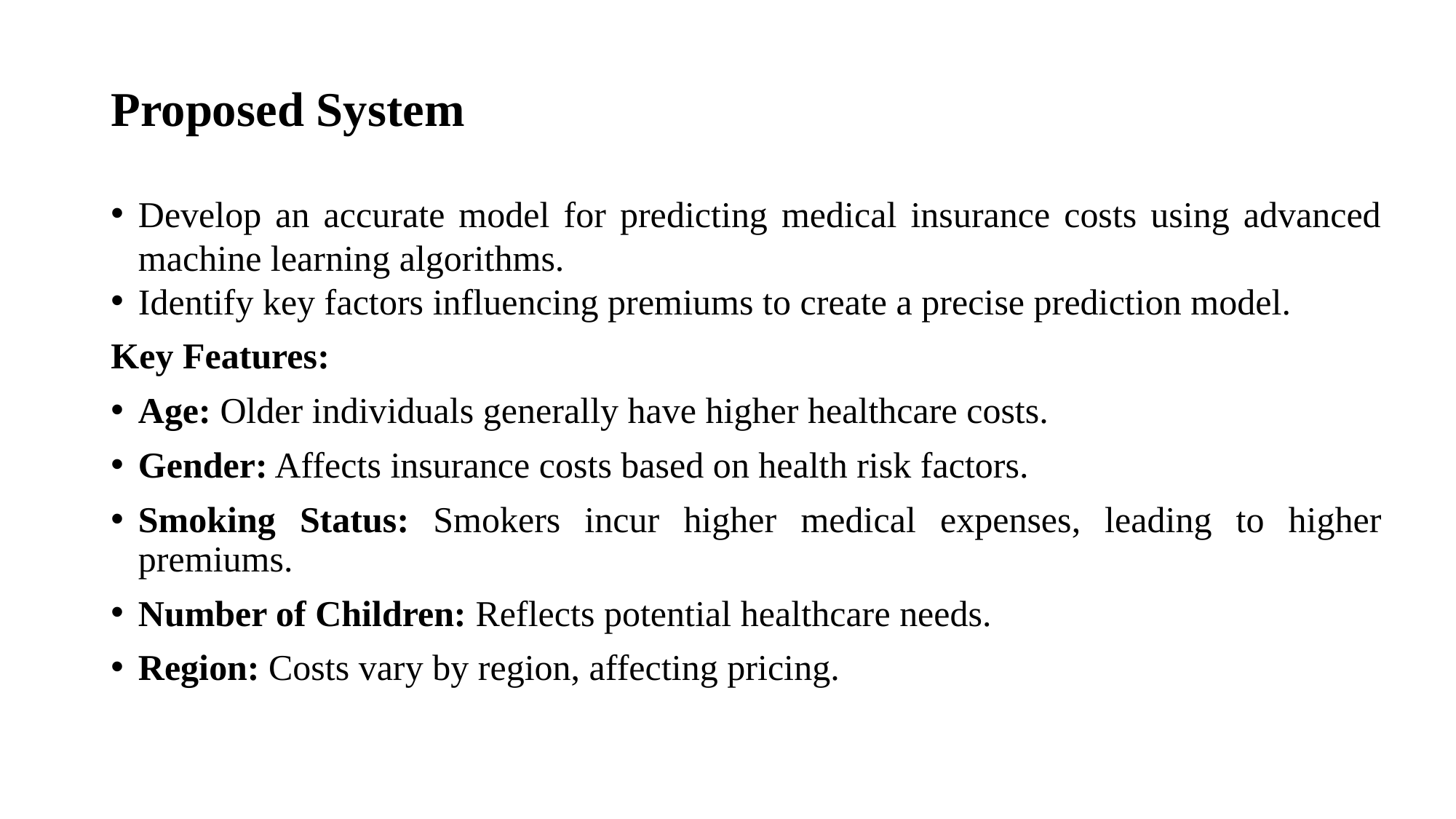

# Proposed System

Develop an accurate model for predicting medical insurance costs using advanced machine learning algorithms.
Identify key factors influencing premiums to create a precise prediction model.
Key Features:
Age: Older individuals generally have higher healthcare costs.
Gender: Affects insurance costs based on health risk factors.
Smoking Status: Smokers incur higher medical expenses, leading to higher premiums.
Number of Children: Reflects potential healthcare needs.
Region: Costs vary by region, affecting pricing.